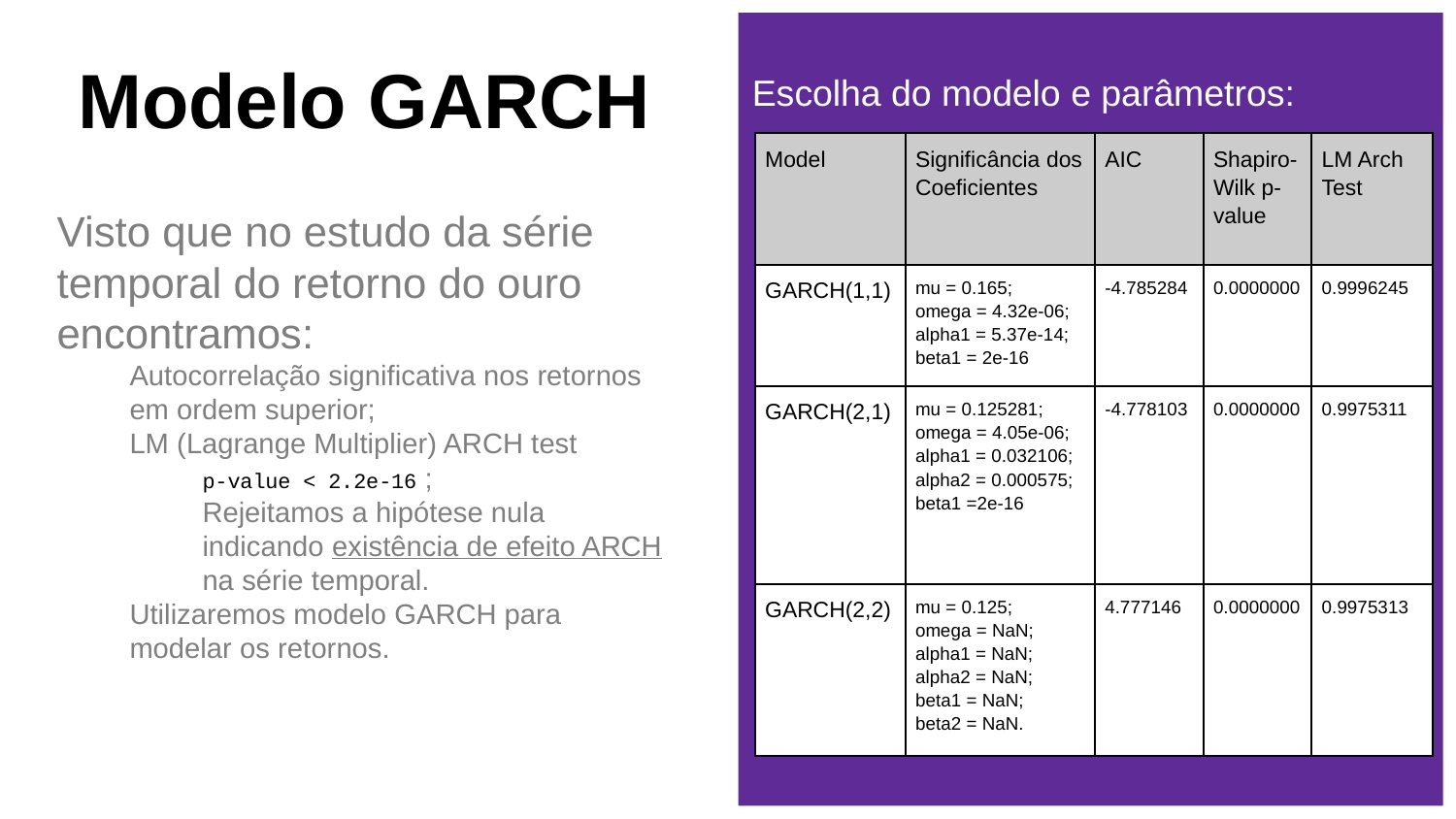

# Modelo GARCH
Escolha do modelo e parâmetros:

| Model | Significância dos Coeficientes | AIC | Shapiro-Wilk p-value | LM Arch Test |
| --- | --- | --- | --- | --- |
| GARCH(1,1) | mu = 0.165; omega = 4.32e-06; alpha1 = 5.37e-14; beta1 = 2e-16 | -4.785284 | 0.0000000 | 0.9996245 |
| GARCH(2,1) | mu = 0.125281; omega = 4.05e-06; alpha1 = 0.032106; alpha2 = 0.000575; beta1 =2e-16 | -4.778103 | 0.0000000 | 0.9975311 |
| GARCH(2,2) | mu = 0.125; omega = NaN; alpha1 = NaN; alpha2 = NaN; beta1 = NaN; beta2 = NaN. | 4.777146 | 0.0000000 | 0.9975313 |
Visto que no estudo da série temporal do retorno do ouro encontramos:
Autocorrelação significativa nos retornos em ordem superior;
LM (Lagrange Multiplier) ARCH test
p-value < 2.2e-16 ;
Rejeitamos a hipótese nula indicando existência de efeito ARCH na série temporal.
Utilizaremos modelo GARCH para modelar os retornos.